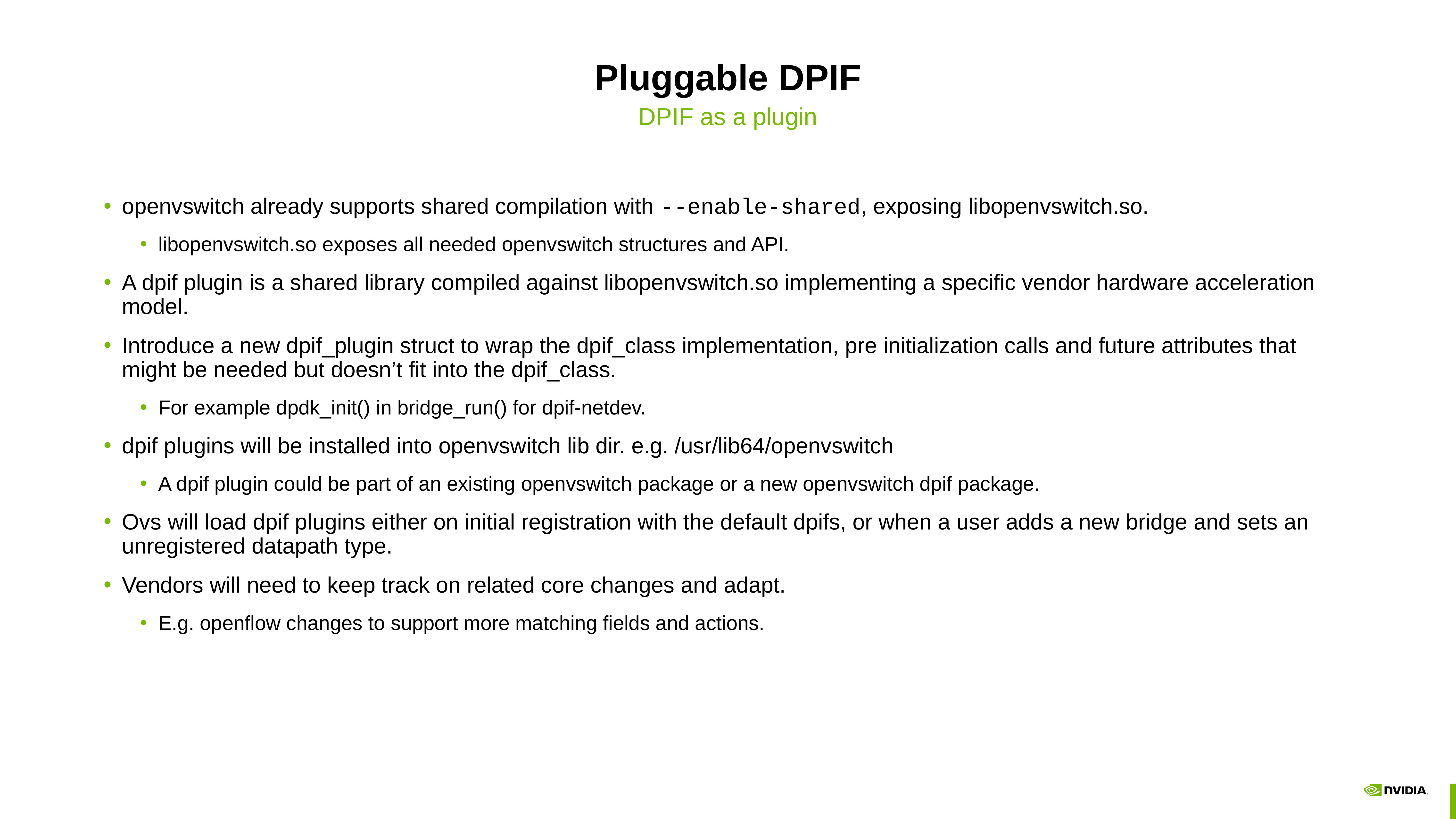

# Pluggable DPIF
DPIF as a plugin
openvswitch already supports shared compilation with --enable-shared, exposing libopenvswitch.so.
libopenvswitch.so exposes all needed openvswitch structures and API.
A dpif plugin is a shared library compiled against libopenvswitch.so implementing a specific vendor hardware acceleration model.
Introduce a new dpif_plugin struct to wrap the dpif_class implementation, pre initialization calls and future attributes that might be needed but doesn’t fit into the dpif_class.
For example dpdk_init() in bridge_run() for dpif-netdev.
dpif plugins will be installed into openvswitch lib dir. e.g. /usr/lib64/openvswitch
A dpif plugin could be part of an existing openvswitch package or a new openvswitch dpif package.
Ovs will load dpif plugins either on initial registration with the default dpifs, or when a user adds a new bridge and sets an unregistered datapath type.
Vendors will need to keep track on related core changes and adapt.
E.g. openflow changes to support more matching fields and actions.